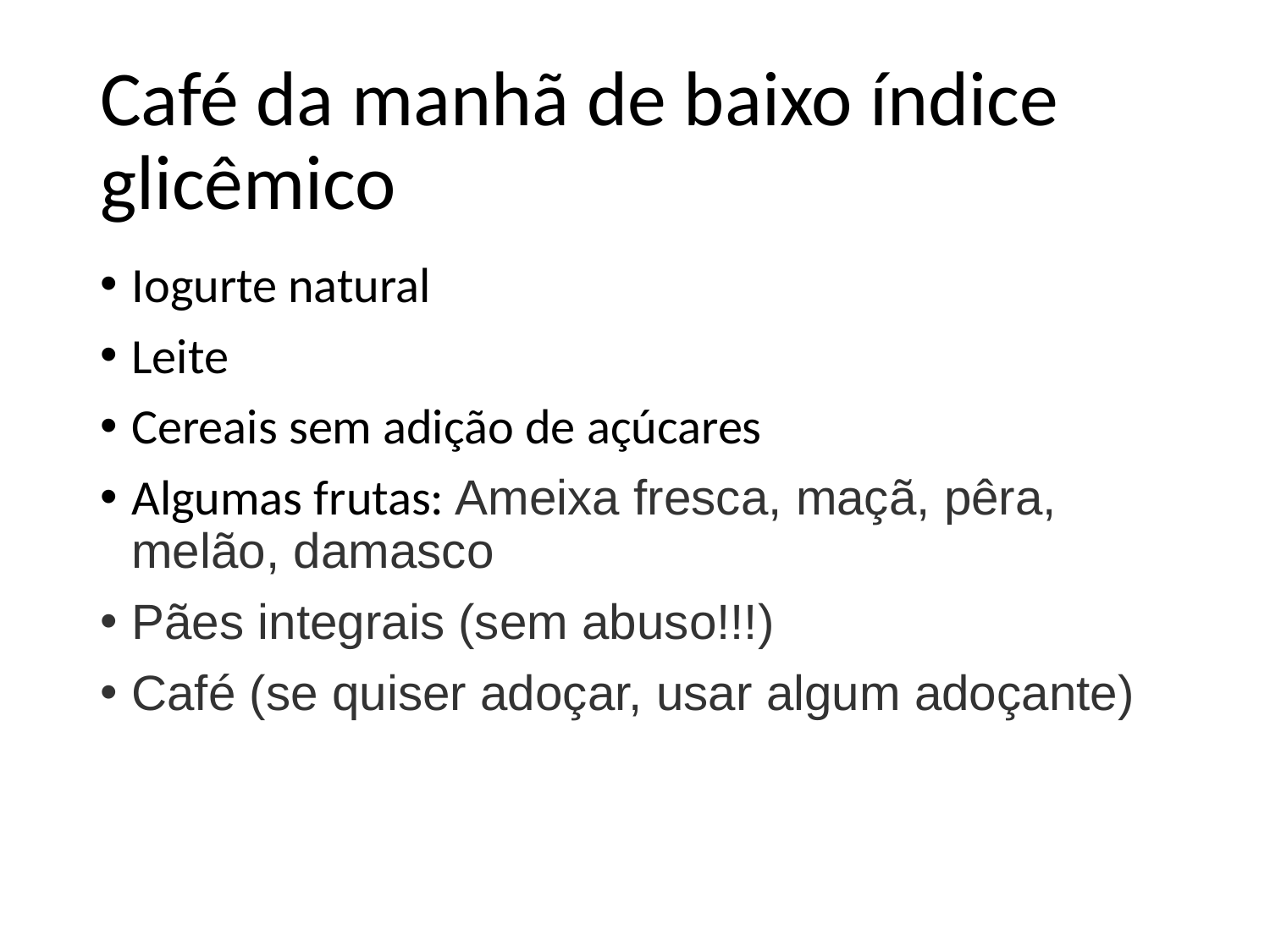

# Café da manhã de baixo índice glicêmico
Iogurte natural
Leite
Cereais sem adição de açúcares
Algumas frutas: Ameixa fresca, maçã, pêra, melão, damasco
Pães integrais (sem abuso!!!)
Café (se quiser adoçar, usar algum adoçante)